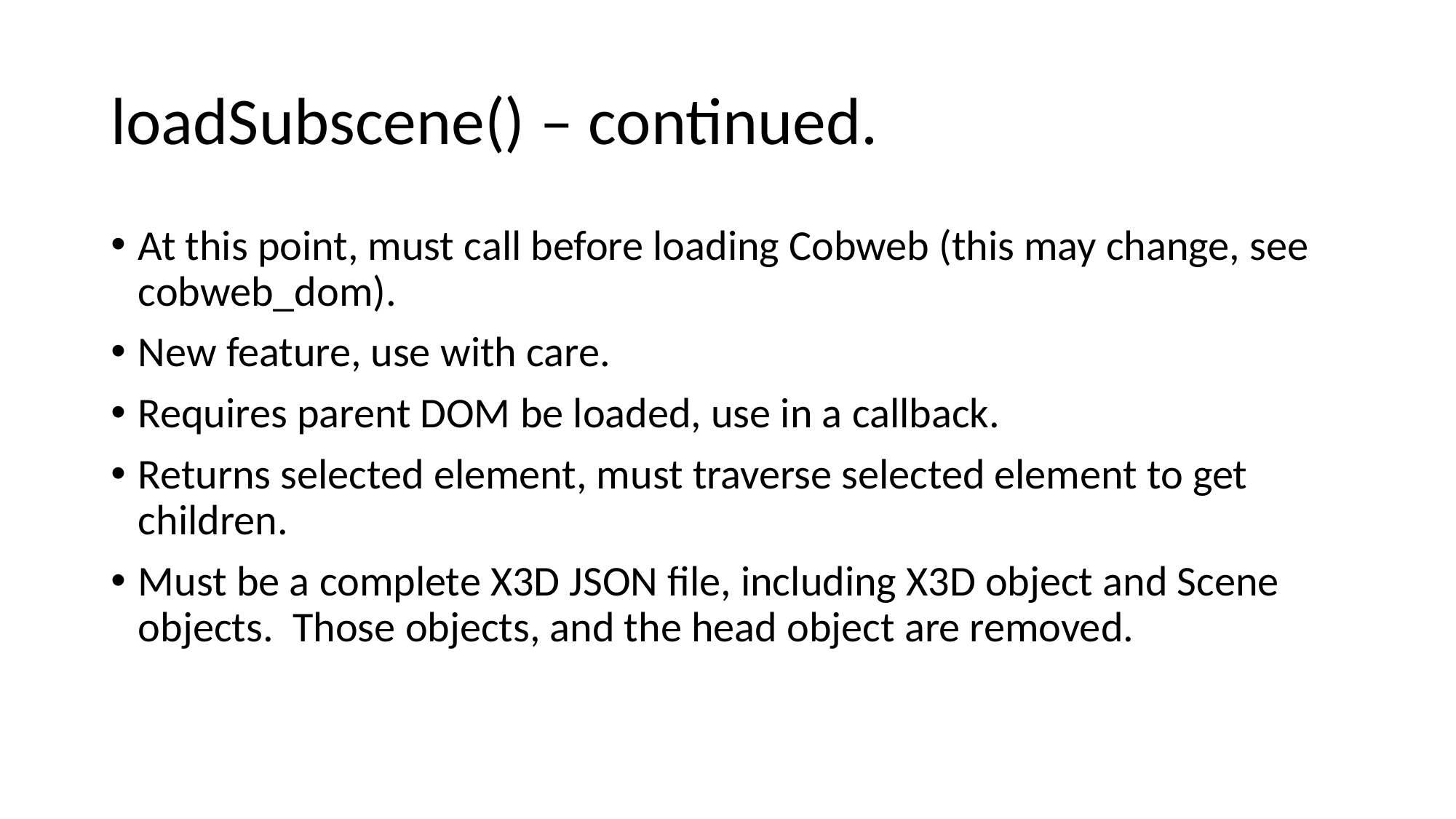

# loadSubscene() – continued.
At this point, must call before loading Cobweb (this may change, see cobweb_dom).
New feature, use with care.
Requires parent DOM be loaded, use in a callback.
Returns selected element, must traverse selected element to get children.
Must be a complete X3D JSON file, including X3D object and Scene objects.  Those objects, and the head object are removed.